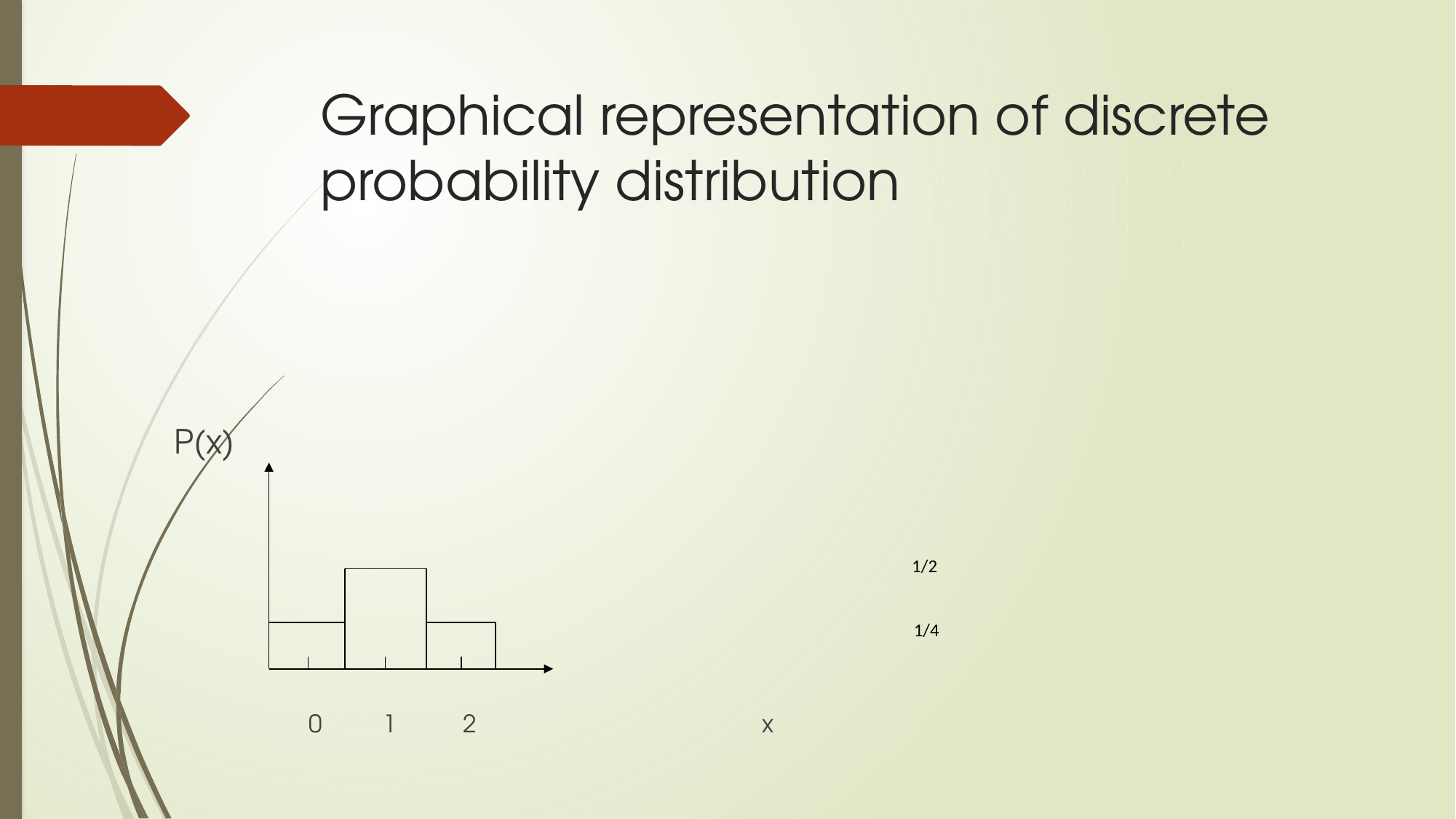

# Graphical representation of discrete probability distribution

        P(x)

                               0         1          2	  		 x

1/2

 1/4